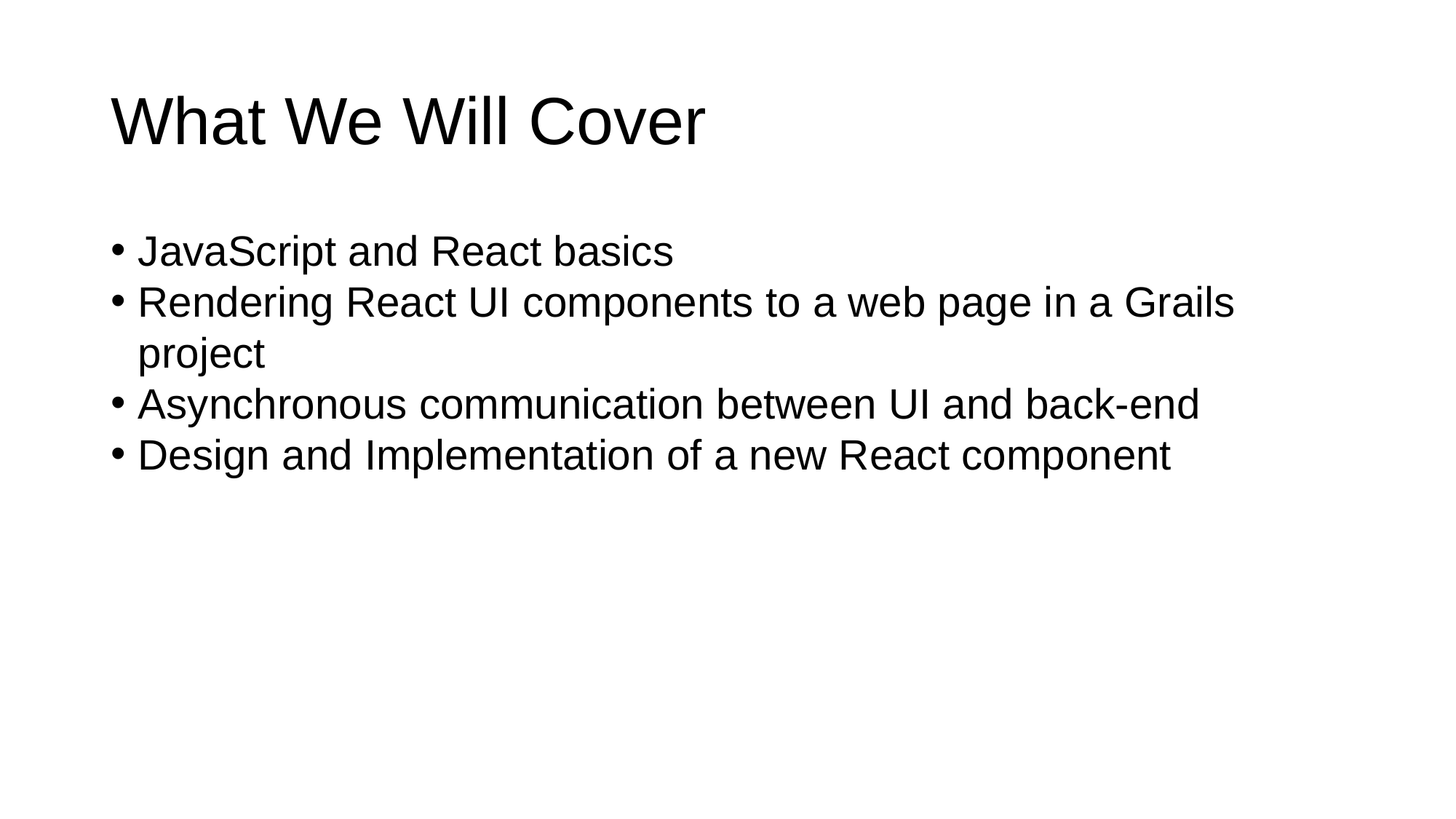

# What We Will Cover
JavaScript and React basics
Rendering React UI components to a web page in a Grails project
Asynchronous communication between UI and back-end
Design and Implementation of a new React component